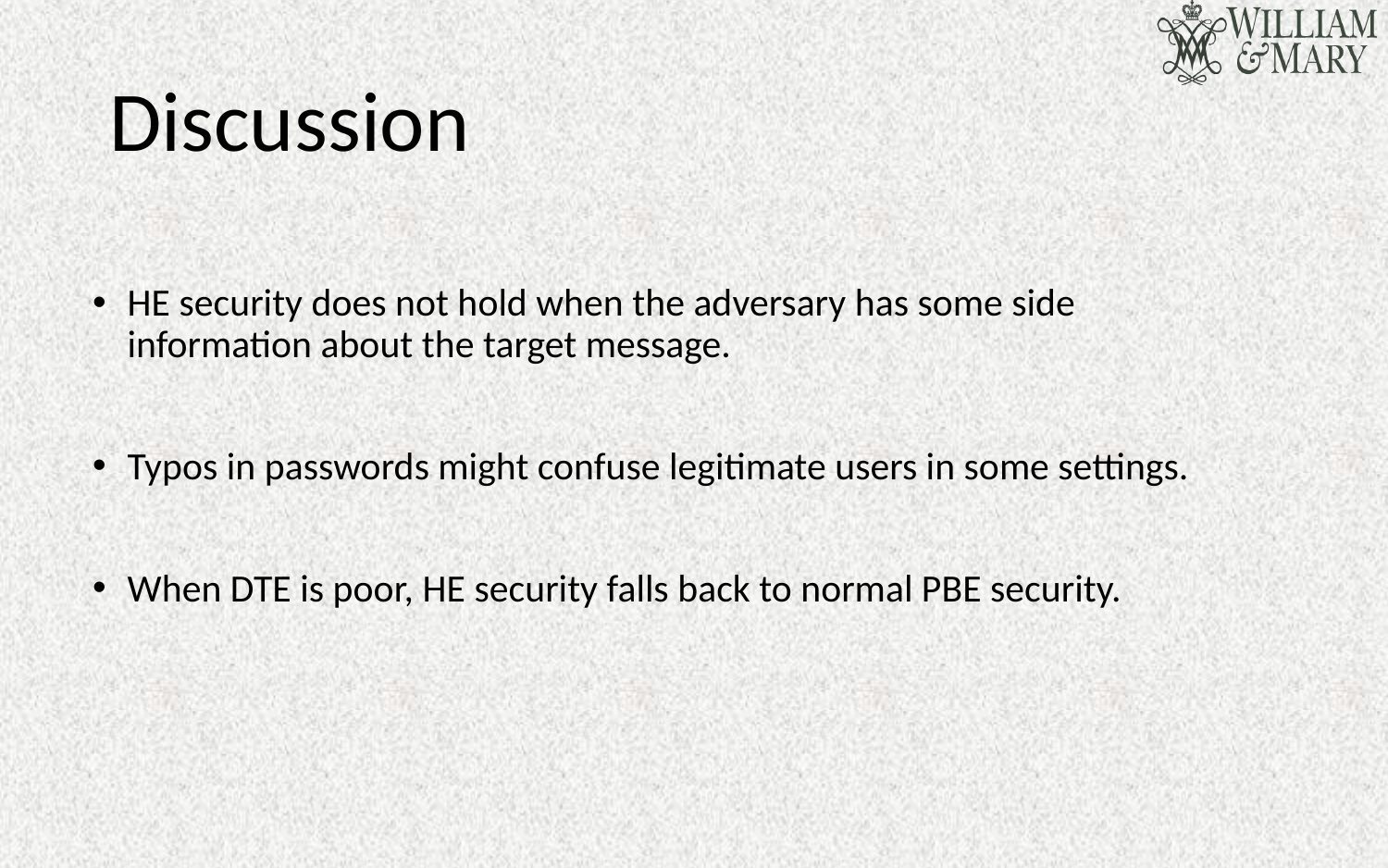

# Discussion
HE security does not hold when the adversary has some side information about the target message.

Typos in passwords might confuse legitimate users in some settings.

When DTE is poor, HE security falls back to normal PBE security.